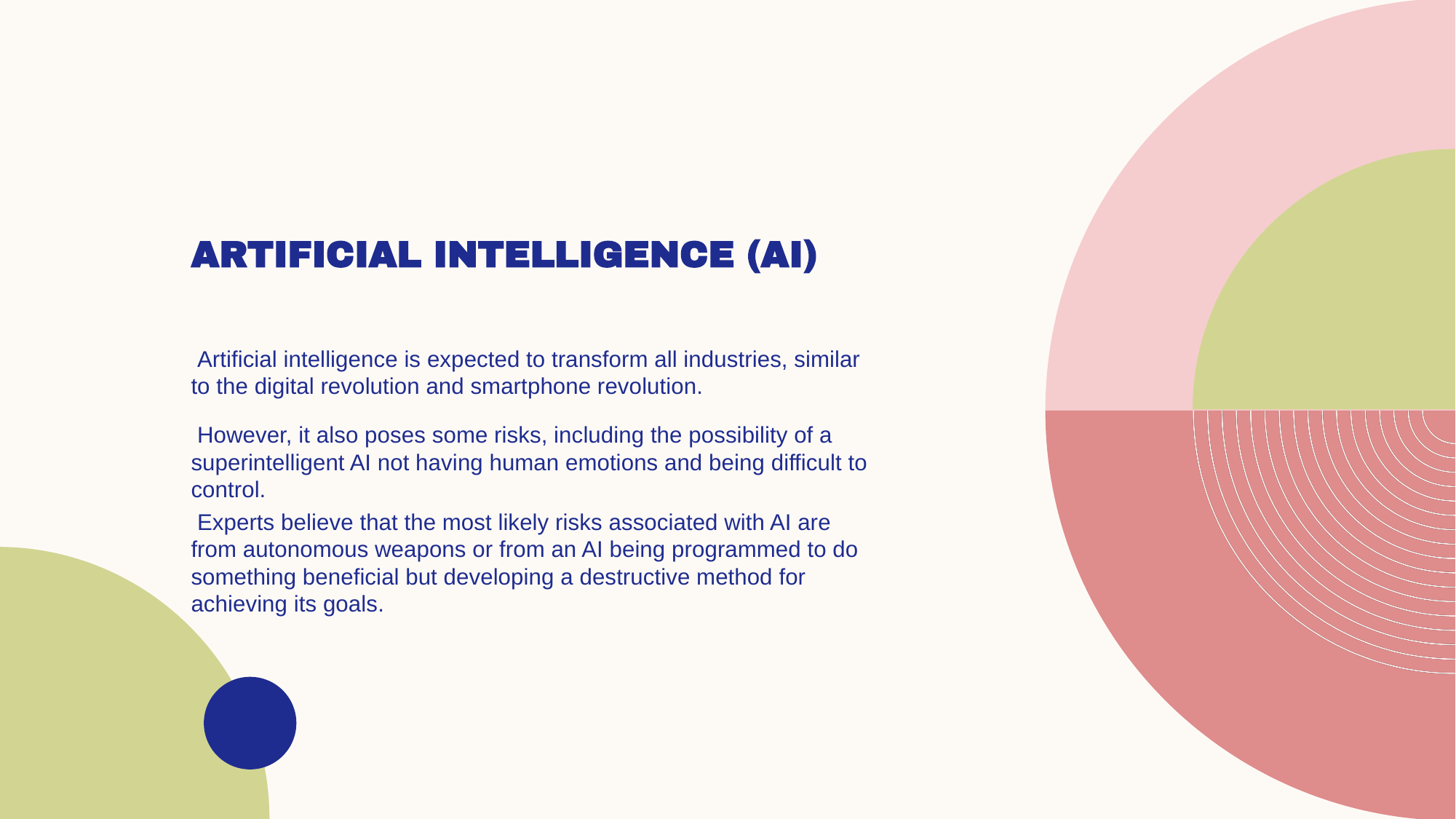

# Artificial Intelligence (AI)
 Artificial intelligence is expected to transform all industries, similar to the digital revolution and smartphone revolution.
 However, it also poses some risks, including the possibility of a superintelligent AI not having human emotions and being difficult to control.
 Experts believe that the most likely risks associated with AI are from autonomous weapons or from an AI being programmed to do something beneficial but developing a destructive method for achieving its goals.